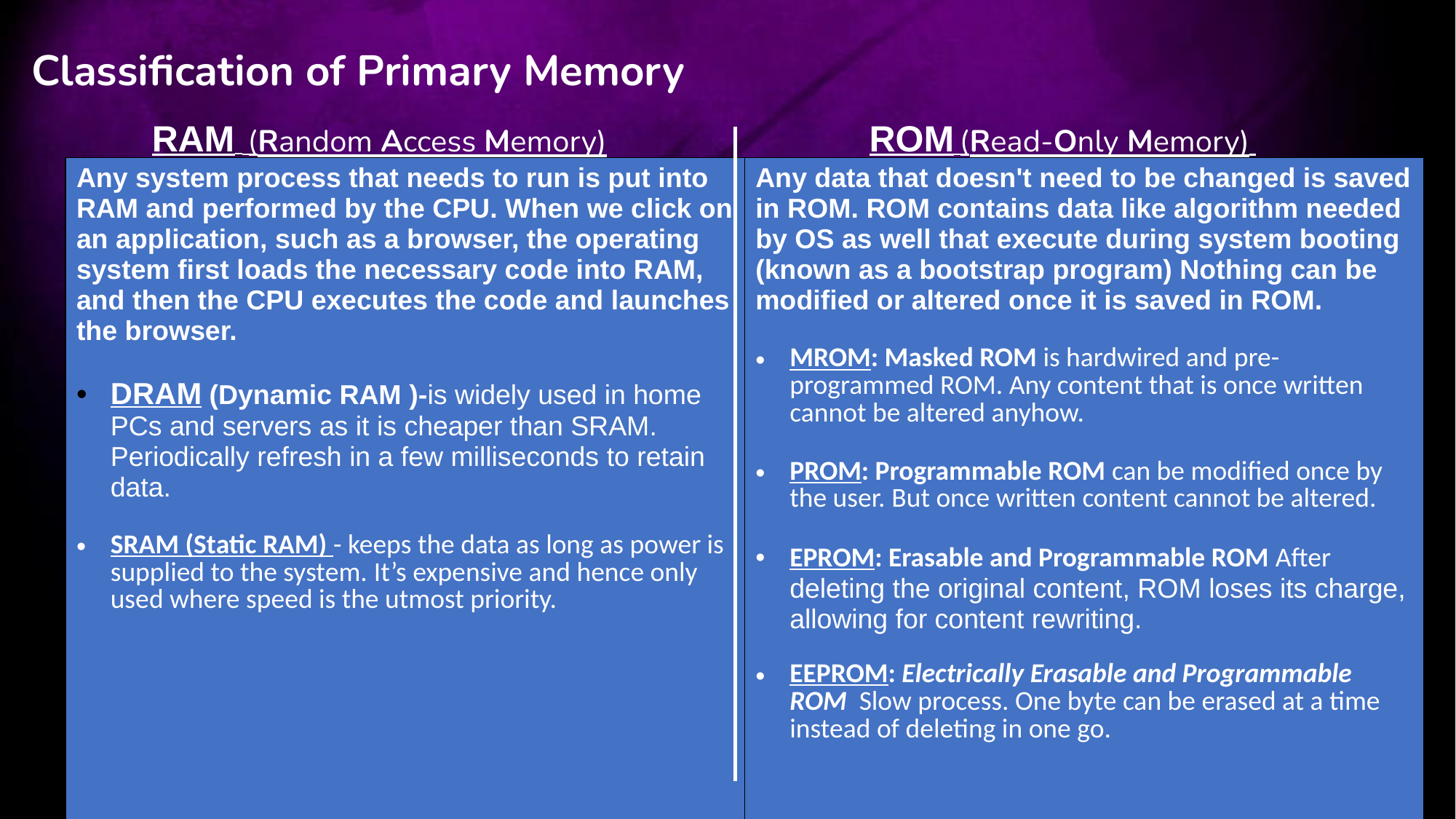

Classification of Primary Memory

RAM  (Random Access Memory)                                      ROM (Read-Only Memory)
| Any system process that needs to run is put into RAM and performed by the CPU. When we click on an application, such as a browser, the operating system first loads the necessary code into RAM, and then the CPU executes the code and launches the browser. DRAM (Dynamic RAM )-is widely used in home PCs and servers as it is cheaper than SRAM. Periodically refresh in a few milliseconds to retain data. SRAM (Static RAM) - keeps the data as long as power is supplied to the system. It’s expensive and hence only used where speed is the utmost priority. | Any data that doesn't need to be changed is saved in ROM. ROM contains data like algorithm needed by OS as well that execute during system booting (known as a bootstrap program) Nothing can be modified or altered once it is saved in ROM. MROM: Masked ROM is hardwired and pre-programmed ROM. Any content that is once written cannot be altered anyhow. PROM: Programmable ROM can be modified once by the user. But once written content cannot be altered. EPROM: Erasable and Programmable ROM After deleting the original content, ROM loses its charge, allowing for content rewriting. EEPROM: Electrically Erasable and Programmable ROM  Slow process. One byte can be erased at a time instead of deleting in one go. |
| --- | --- |